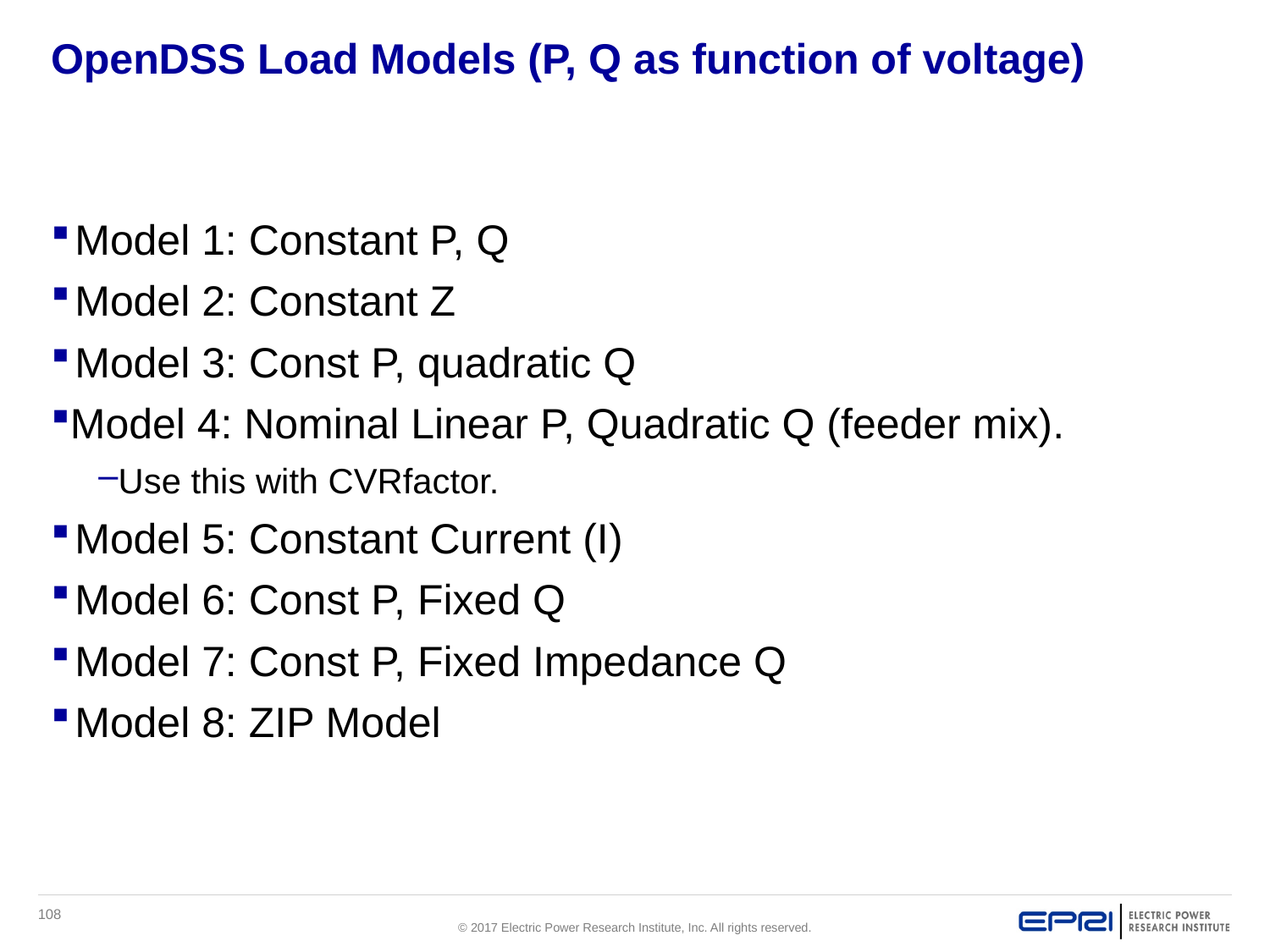

# OpenDSS Load Models (P, Q as function of voltage)
Model 1: Constant P, Q
Model 2: Constant Z
Model 3: Const P, quadratic Q
Model 4: Nominal Linear P, Quadratic Q (feeder mix).
Use this with CVRfactor.
Model 5: Constant Current (I)
Model 6: Const P, Fixed Q
Model 7: Const P, Fixed Impedance Q
Model 8: ZIP Model